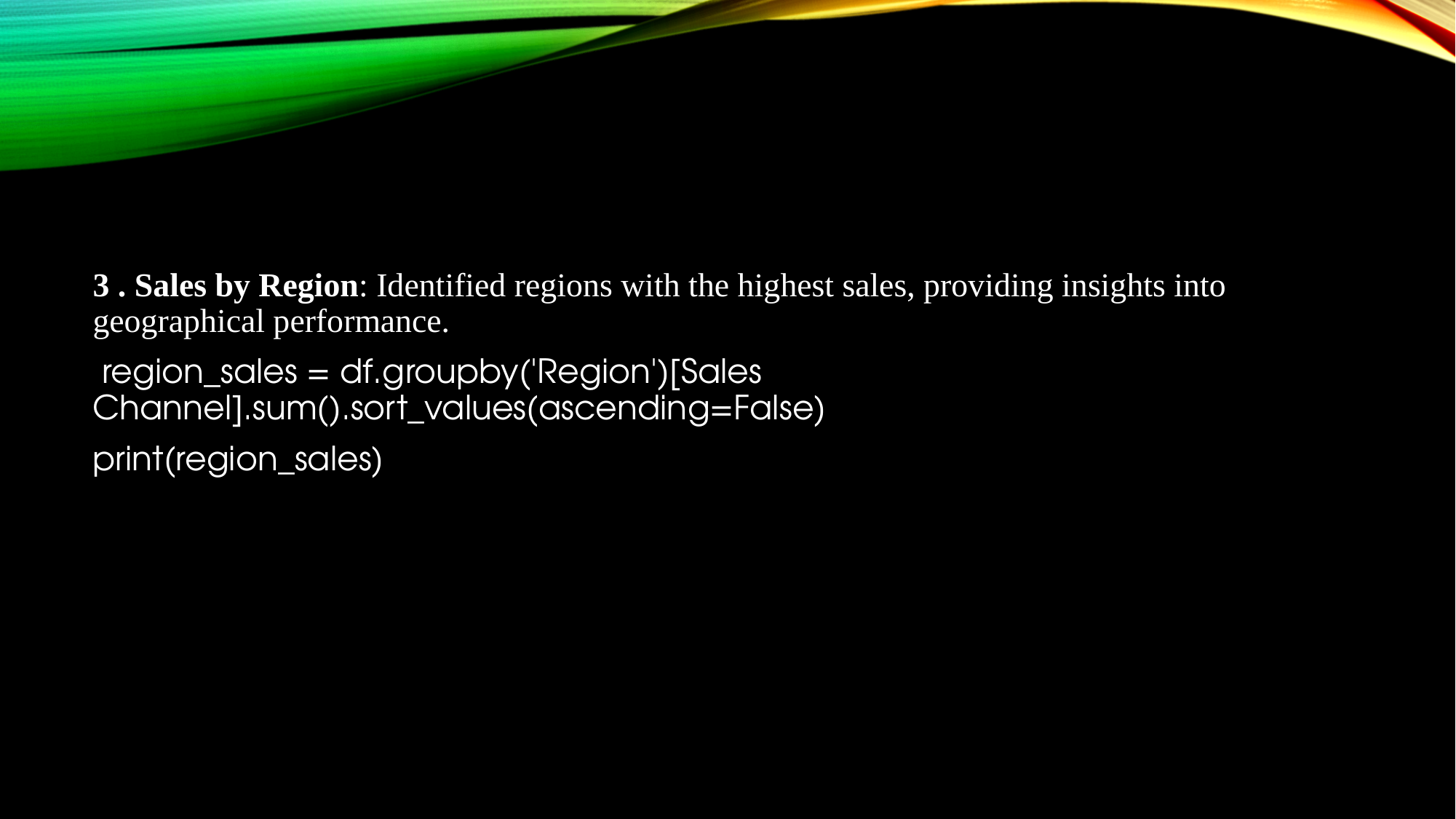

3 . Sales by Region: Identified regions with the highest sales, providing insights into geographical performance.
 region_sales = df.groupby('Region')[Sales Channel].sum().sort_values(ascending=False)
print(region_sales)